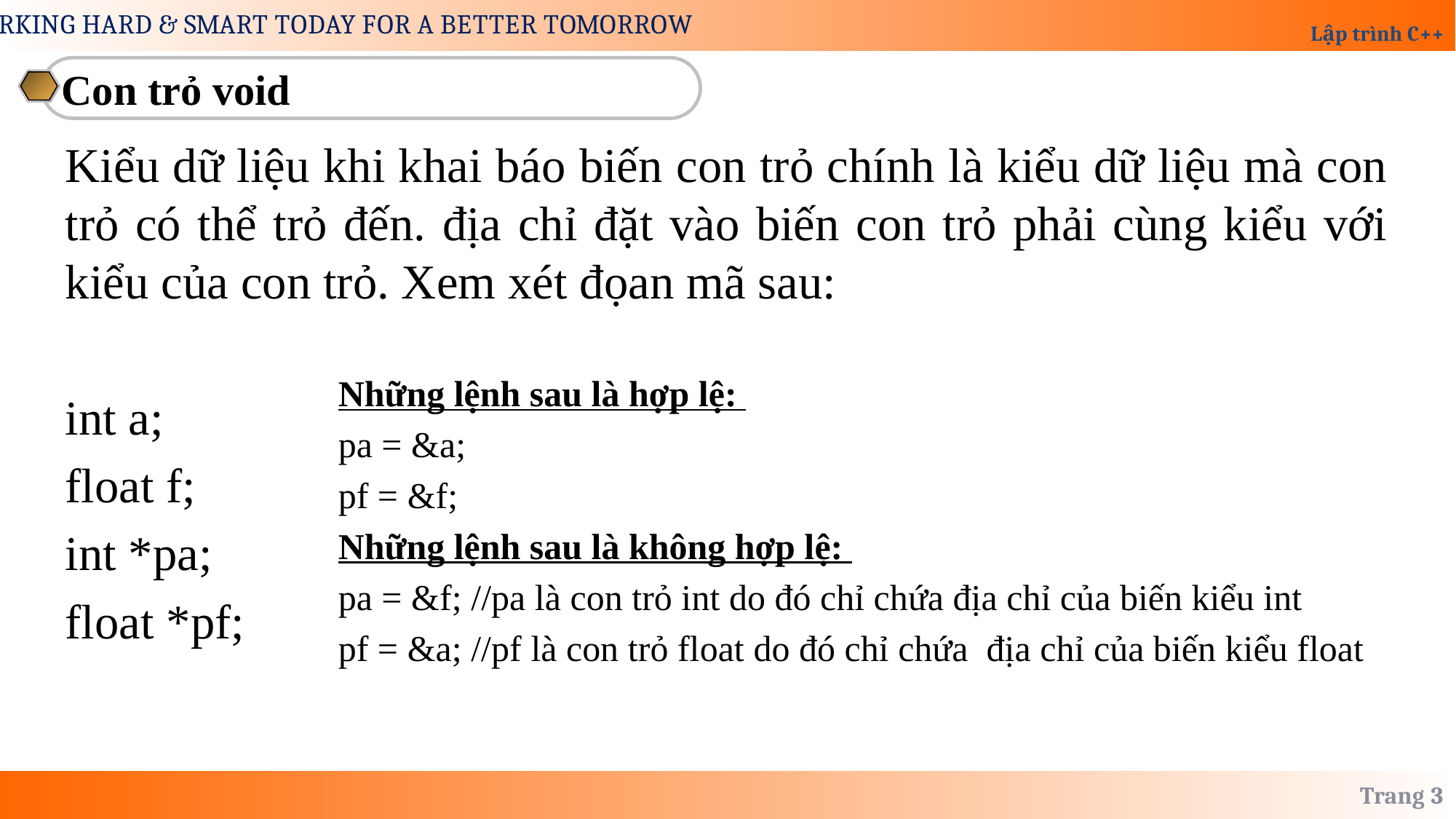

Con trỏ void

Kiểu dữ liệu khi khai báo biến con trỏ chính là kiểu dữ liệu mà con trỏ có thể trỏ đến. địa chỉ đặt vào biến con trỏ phải cùng kiểu với kiểu của con trỏ. Xem xét đọan mã sau:

int a;
float f;
int *pa;
float *pf;
Những lệnh sau là hợp lệ:
pa = &a;
pf = &f;
Những lệnh sau là không hợp lệ:
pa = &f; //pa là con trỏ int do đó chỉ chứa địa chỉ của biến kiểu int
pf = &a; //pf là con trỏ float do đó chỉ chứa  địa chỉ của biến kiểu float
Trang 3